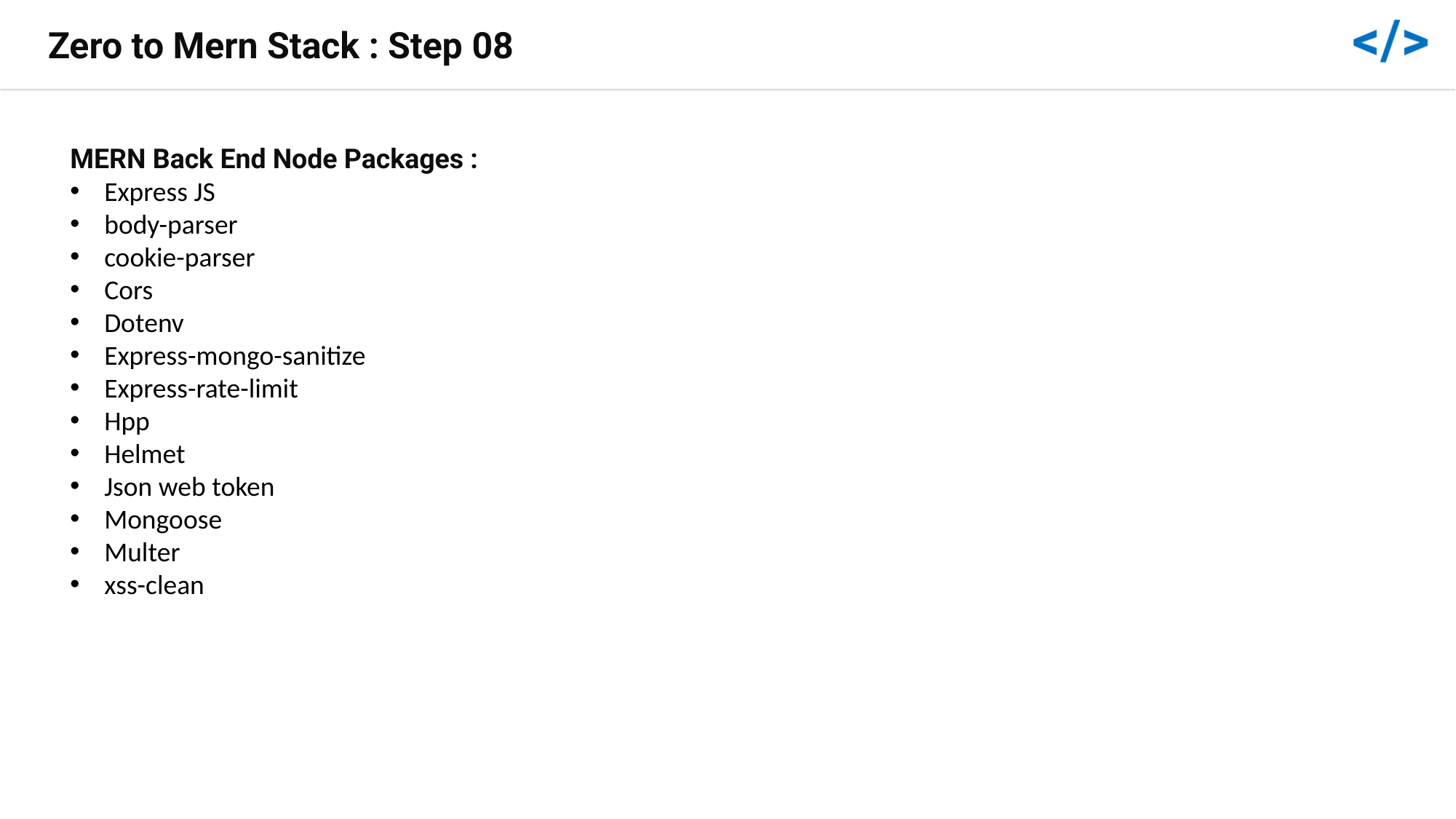

Zero to Mern Stack : Step 08
MERN Back End Node Packages :
Express JS
body-parser
cookie-parser
Cors
Dotenv
Express-mongo-sanitize
Express-rate-limit
Hpp
Helmet
Json web token
Mongoose
Multer
xss-clean